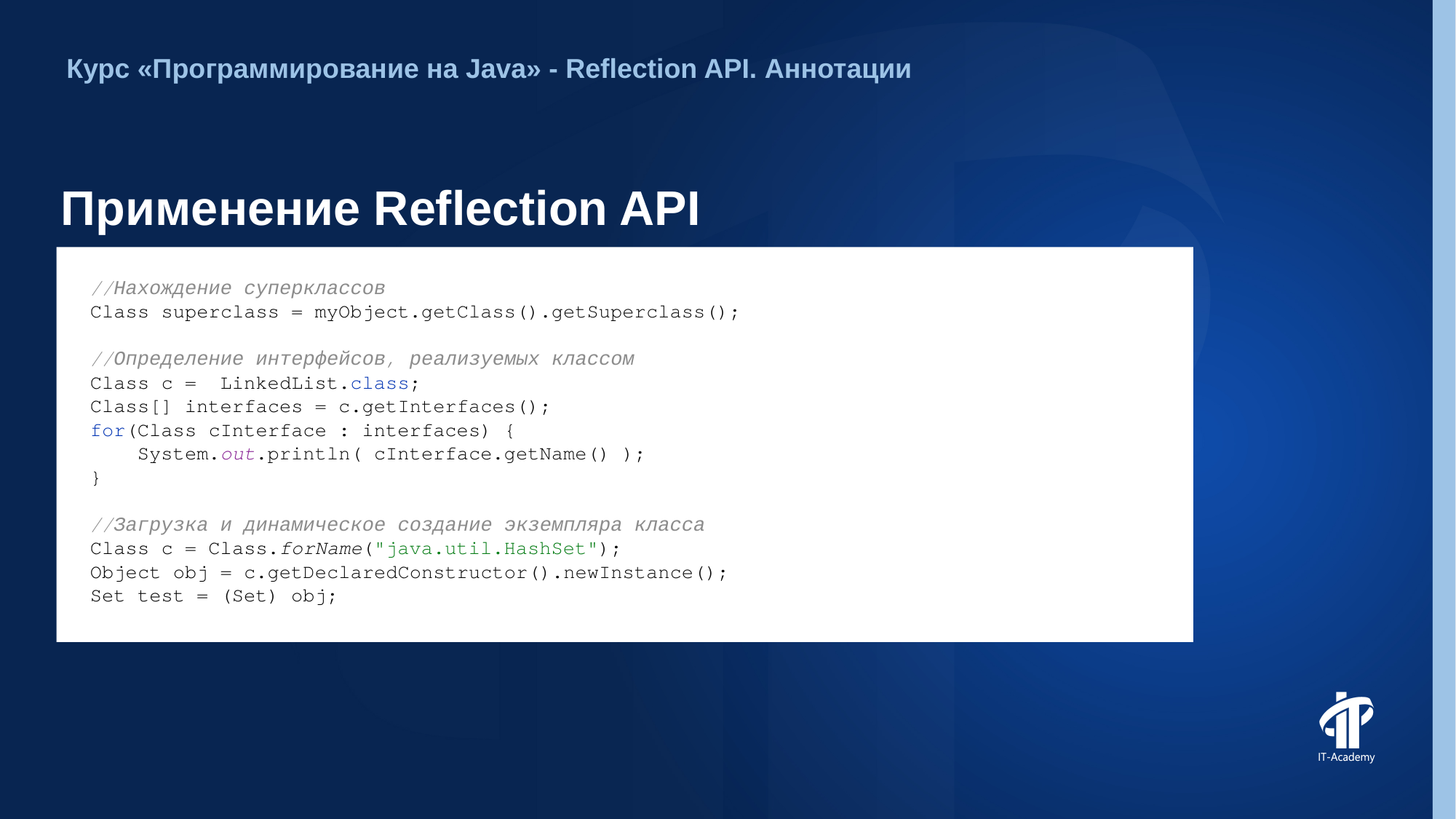

Курс «Программирование на Java» - Reflection API. Аннотации
# Применение Reflection API

//Нахождение суперклассов
Class superclass = myObject.getClass().getSuperclass();

//Определение интерфейсов, реализуемых классом
Class c =  LinkedList.class;
Class[] interfaces = c.getInterfaces();
for(Class cInterface : interfaces) {
    System.out.println( cInterface.getName() );
}

//Загрузка и динамическое создание экземпляра класса
Class c = Class.forName("java.util.HashSet");
Object obj = c.getDeclaredConstructor().newInstance();
Set test = (Set) obj;